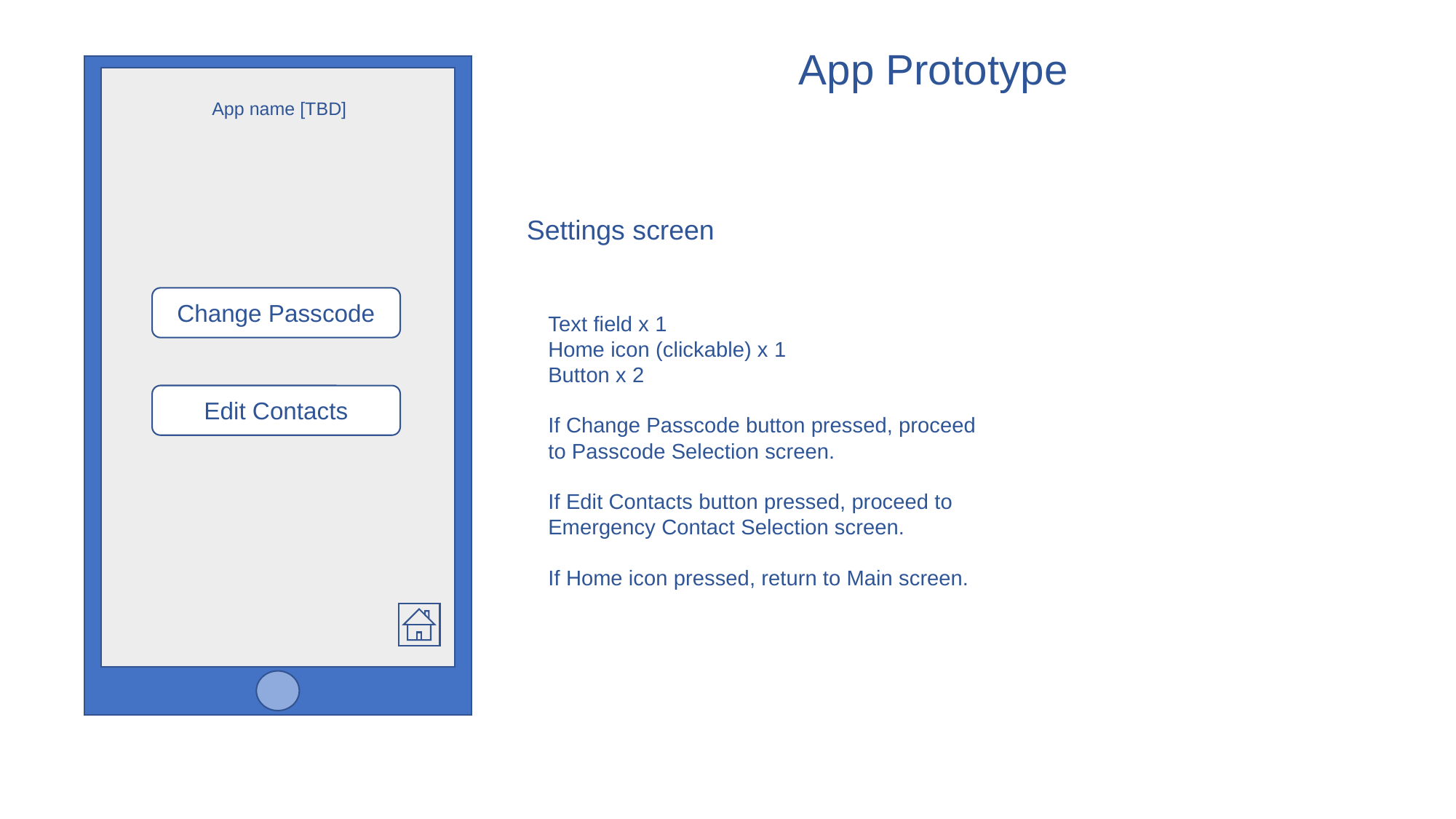

App Prototype

App name [TBD]
Settings screen
Change Passcode
Text field x 1
Home icon (clickable) x 1
Button x 2

If Change Passcode button pressed, proceed to Passcode Selection screen.

If Edit Contacts button pressed, proceed to Emergency Contact Selection screen.

If Home icon pressed, return to Main screen.
Edit Contacts